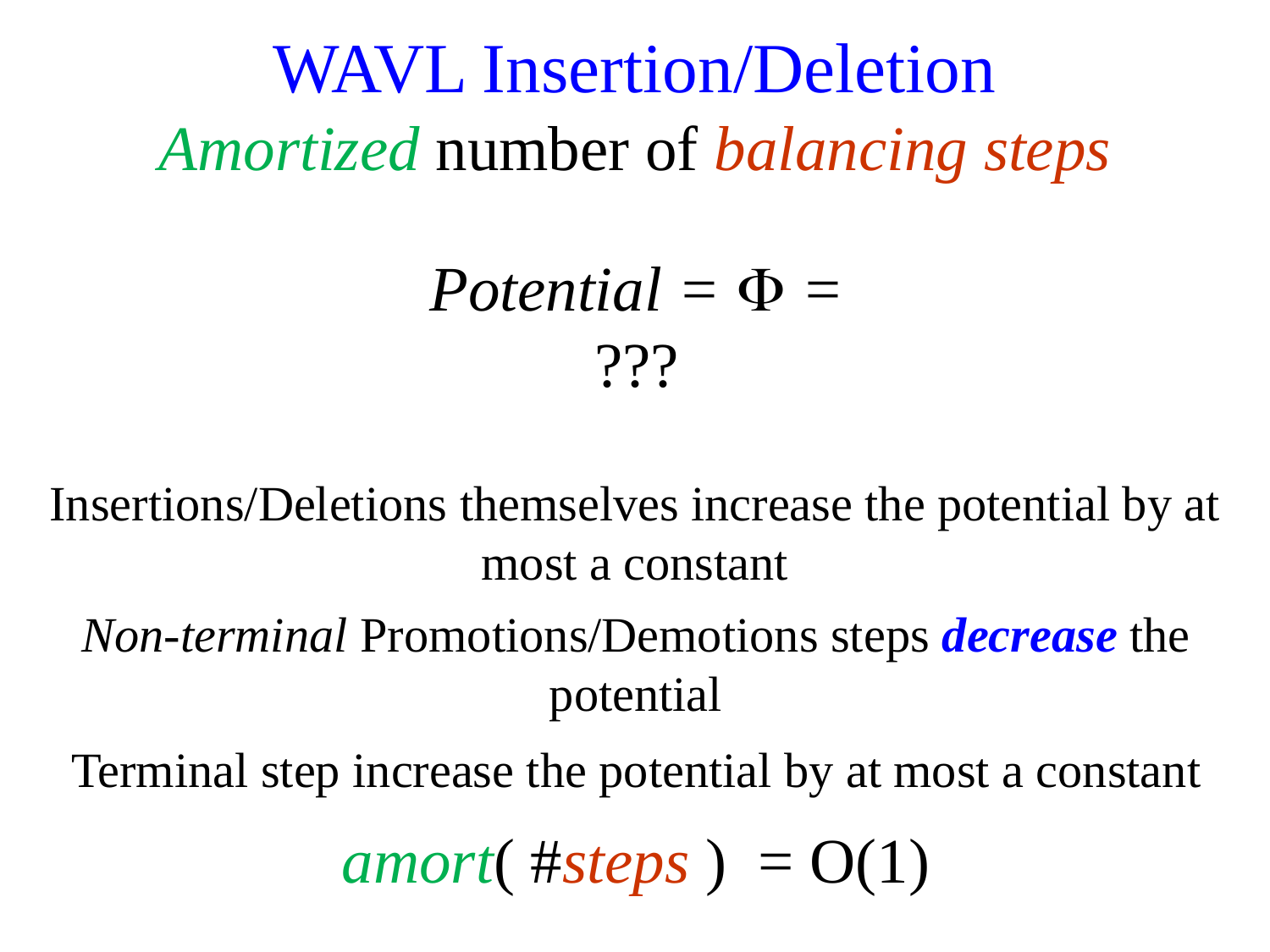

WAVL Insertion/Deletion
Amortized number of balancing steps
Potential = Φ =
???
Insertions/Deletions themselves increase the potential by at most a constant
Non-terminal Promotions/Demotions steps decrease the potential
Terminal step increase the potential by at most a constant
amort( #steps )  = O(1)